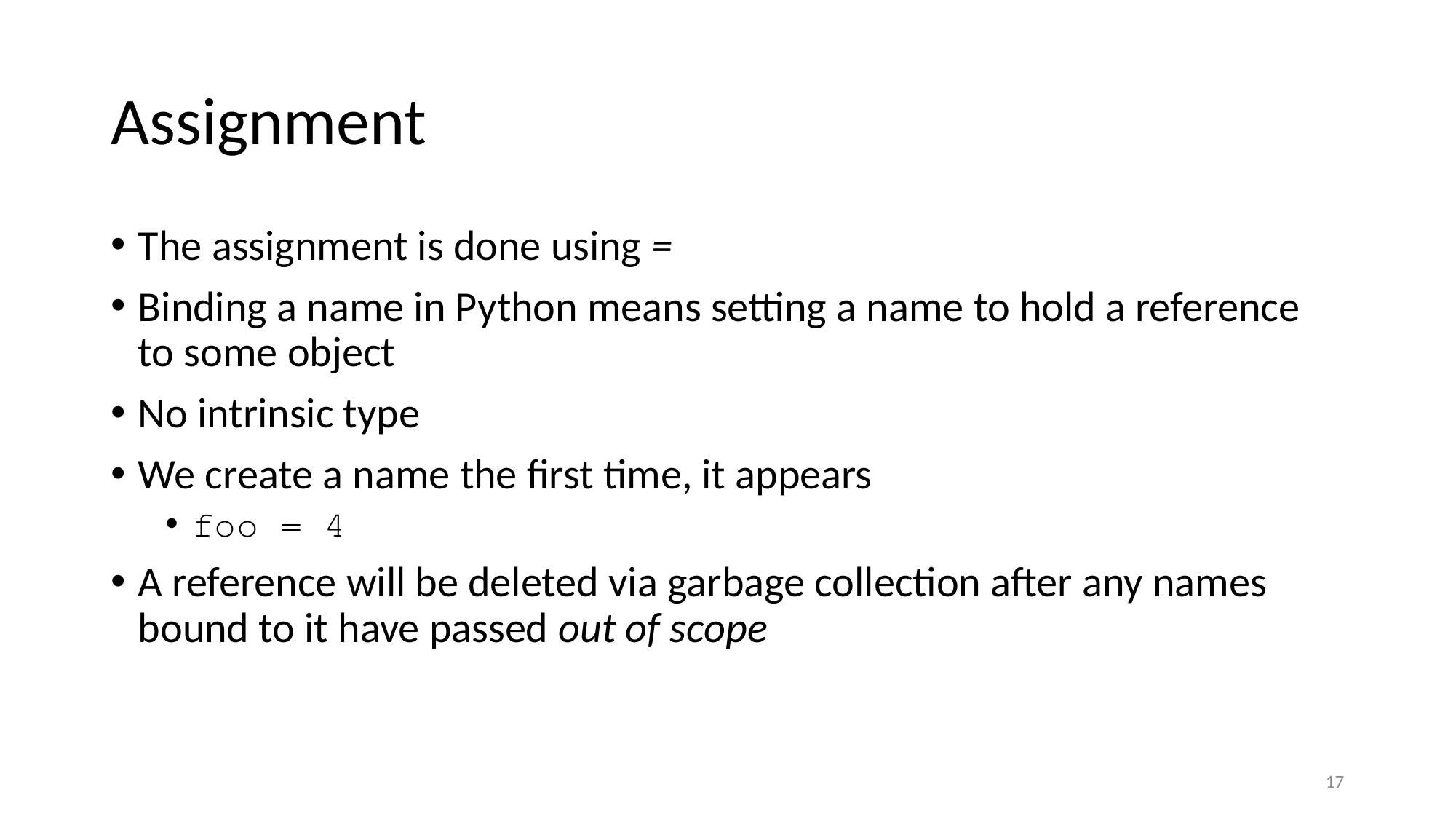

# Assignment
The assignment is done using =
Binding a name in Python means setting a name to hold a reference to some object
No intrinsic type
We create a name the first time, it appears
foo = 4
A reference will be deleted via garbage collection after any names bound to it have passed out of scope
17